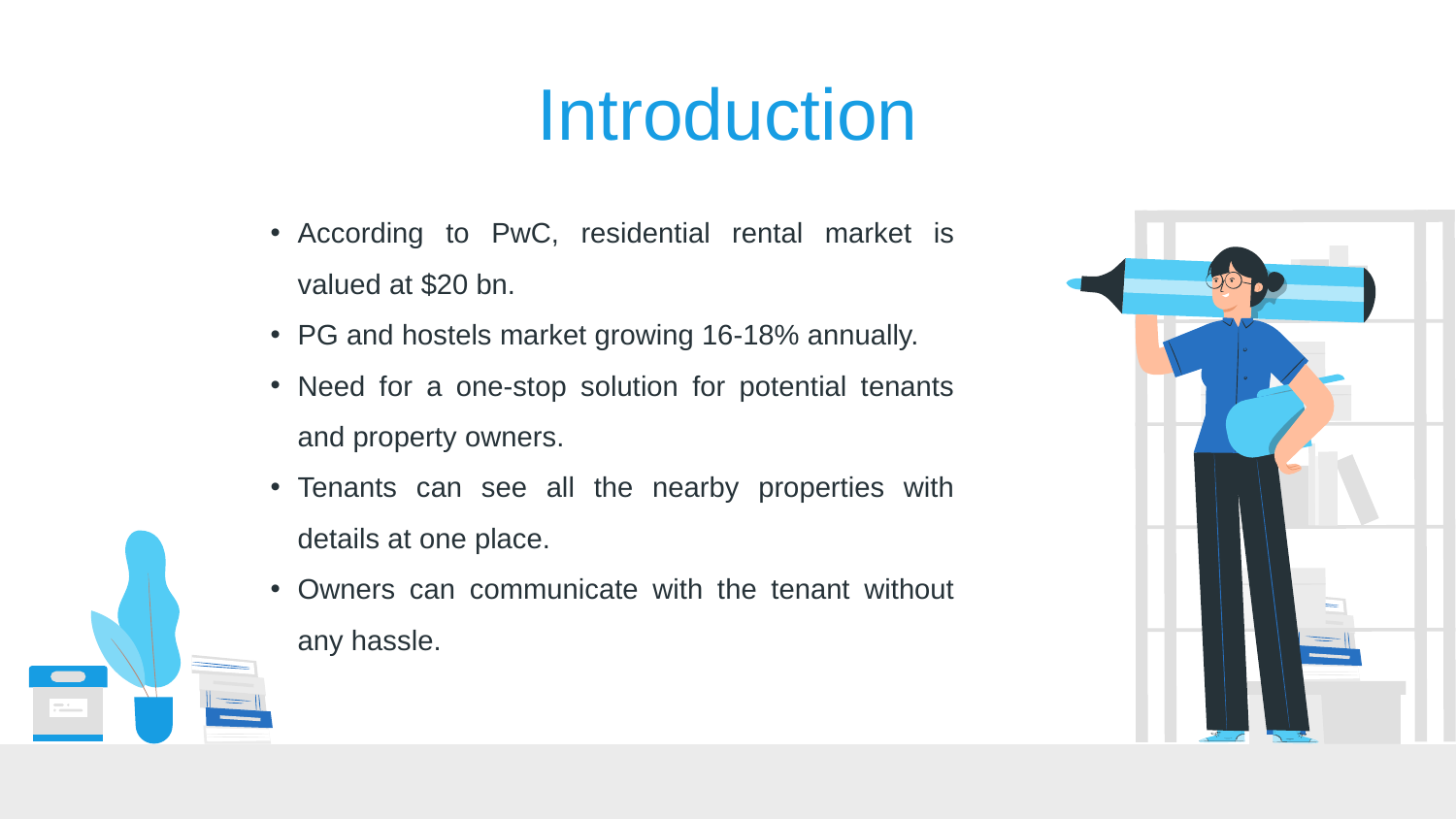

# Introduction
According to PwC, residential rental market is valued at $20 bn.
PG and hostels market growing 16-18% annually.
Need for a one-stop solution for potential tenants and property owners.
Tenants can see all the nearby properties with details at one place.
Owners can communicate with the tenant without any hassle.